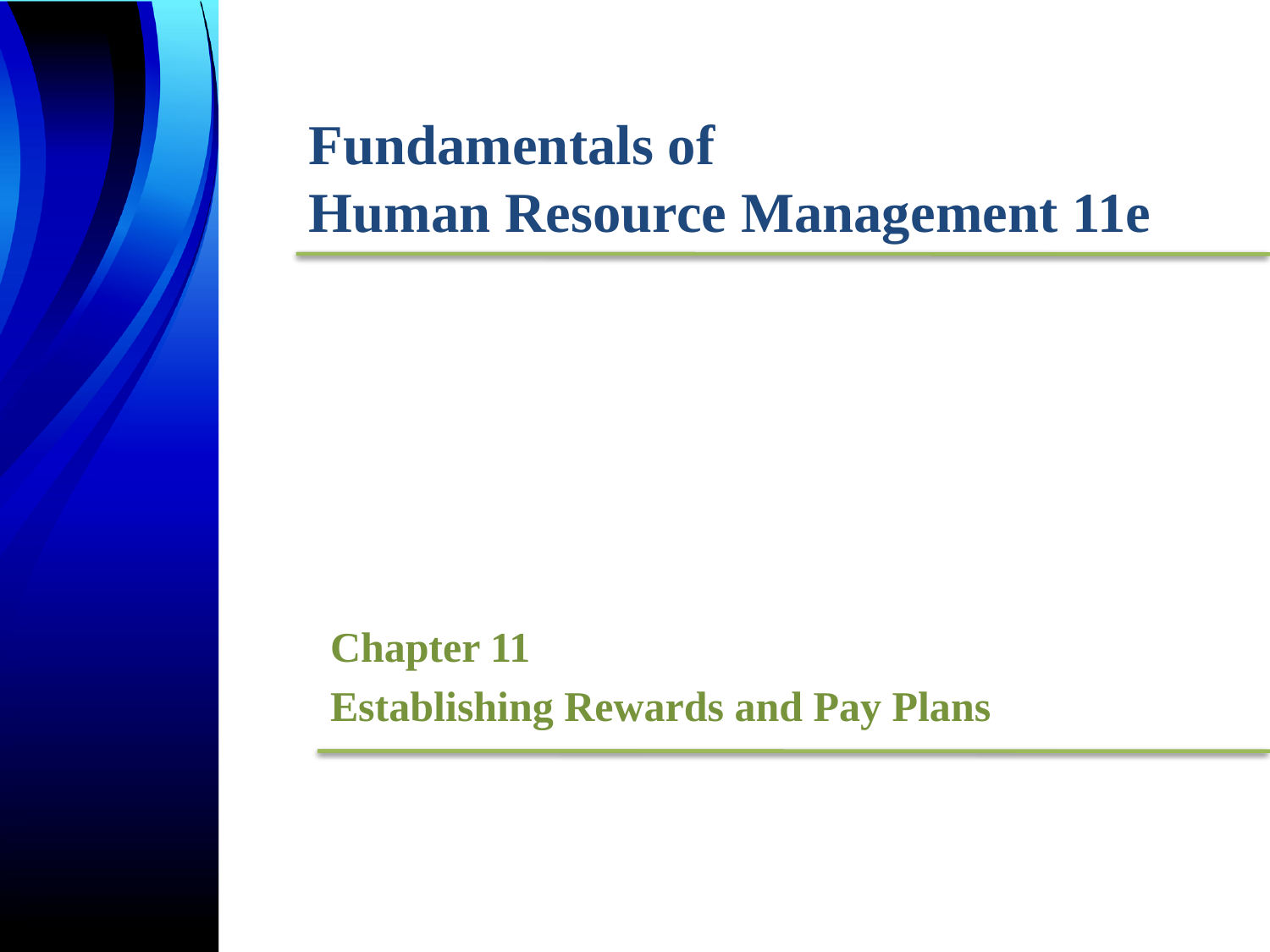

Chapter 11
Establishing Rewards and Pay Plans